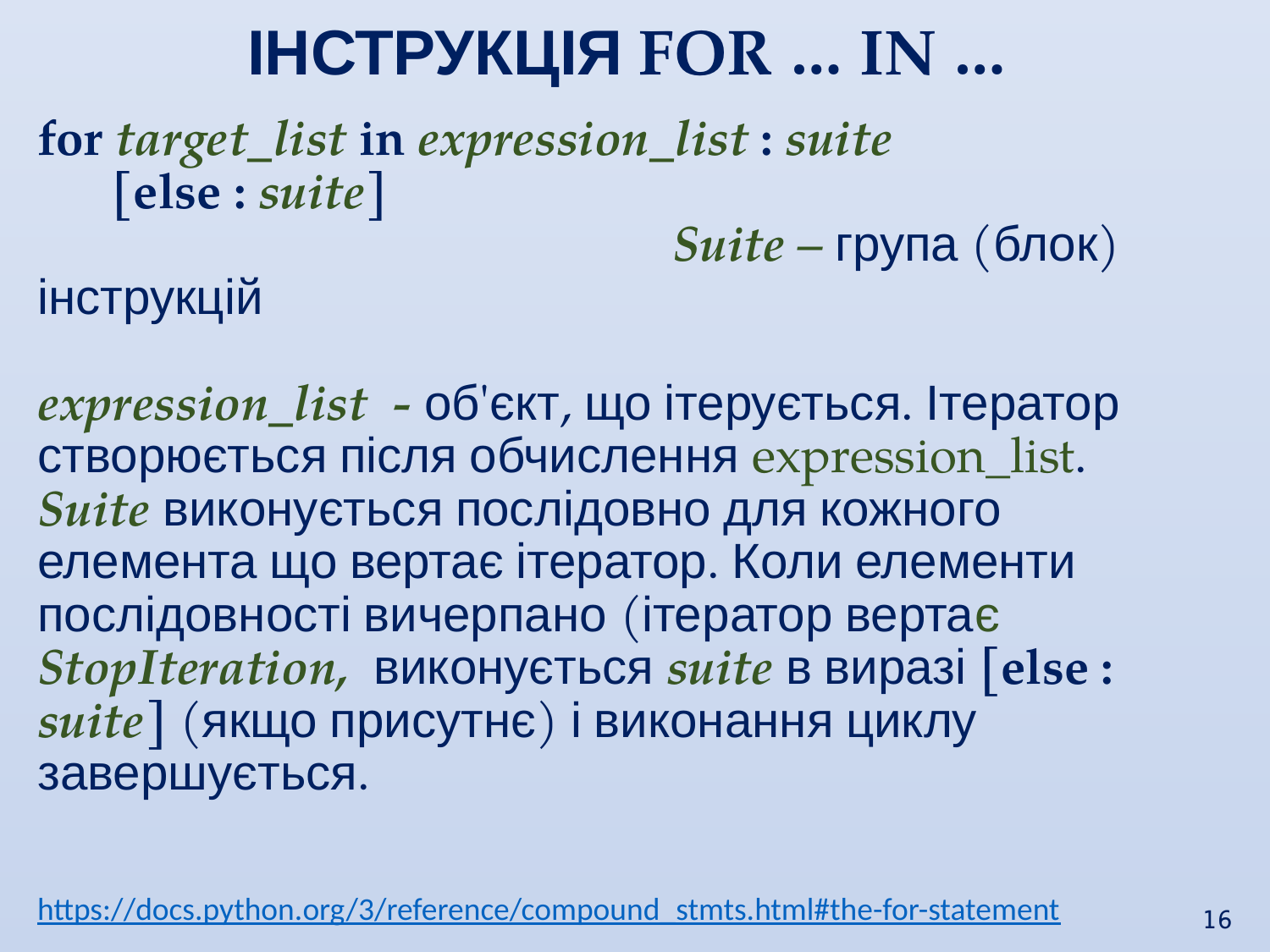

ІНСТРУКЦІЯ FOR … IN …
for target_list in expression_list : suite
      [else : suite]
					Suite – група (блок) інструкцій

expression_list  - об'єкт, що ітерується. Ітератор створюється після обчислення expression_list.
Suite виконується послідовно для кожного елемента що вертає ітератор. Коли елементи послідовності вичерпано (ітератор вертає StopIteration,  виконується suite в виразі [else : suite] (якщо присутнє) і виконання циклу завершується.
16
https://docs.python.org/3/reference/compound_stmts.html#the-for-statement